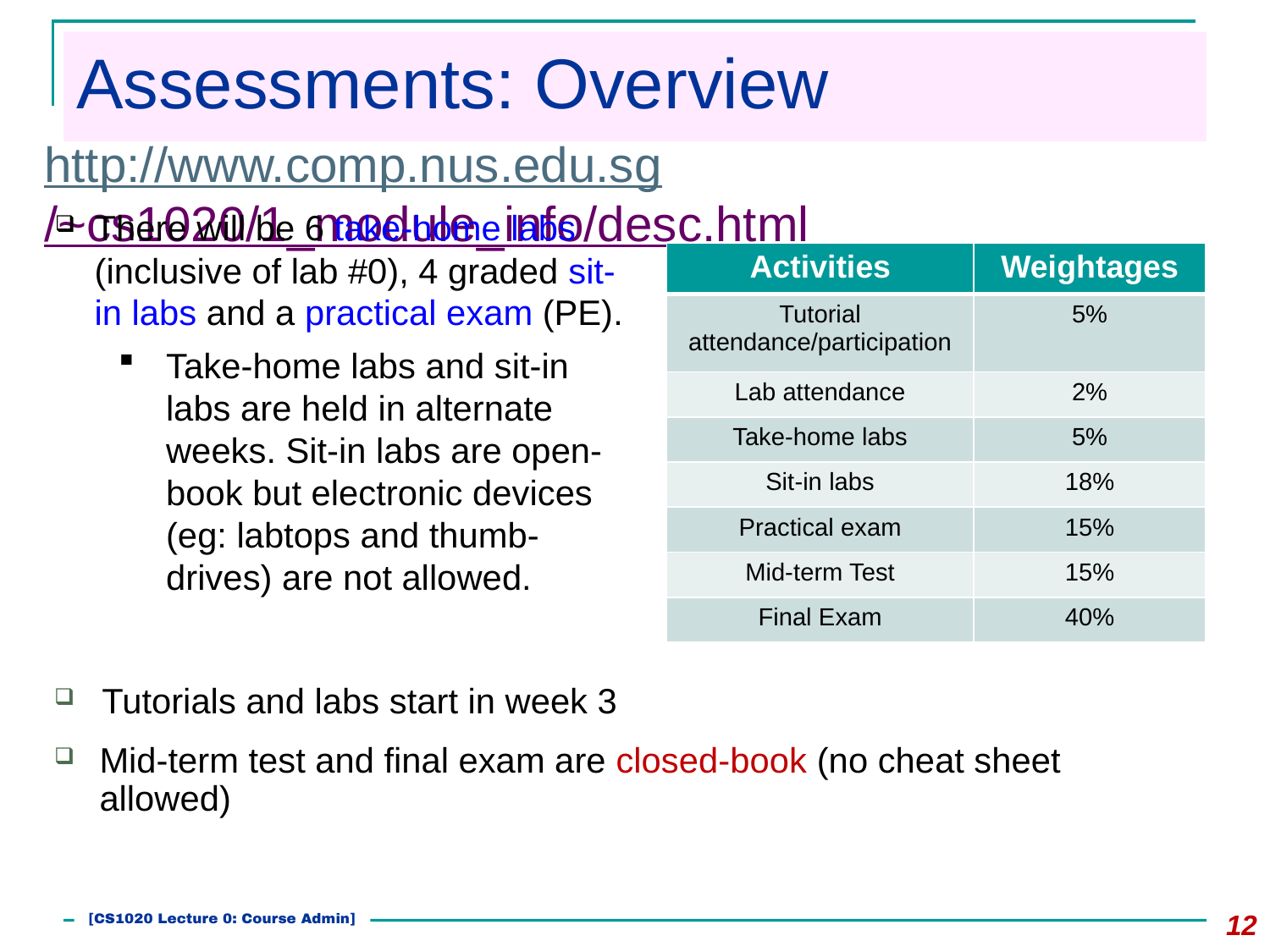

# Assessments: Overview
http://www.comp.nus.edu.sg/~cs1020/1_module_info/desc.html
There will be 6 take-home labs (inclusive of lab #0), 4 graded sit-in labs and a practical exam (PE).
Take-home labs and sit-in labs are held in alternate weeks. Sit-in labs are open-book but electronic devices (eg: labtops and thumb-drives) are not allowed.

| Activities | Weightages |
| --- | --- |
| Tutorial attendance/participation | 5% |
| Lab attendance | 2% |
| Take-home labs | 5% |
| Sit-in labs | 18% |
| Practical exam | 15% |
| Mid-term Test | 15% |
| Final Exam | 40% |
Tutorials and labs start in week 3
Mid-term test and final exam are closed-book (no cheat sheet allowed)
12
[CS1020 Lecture 0: Course Admin]